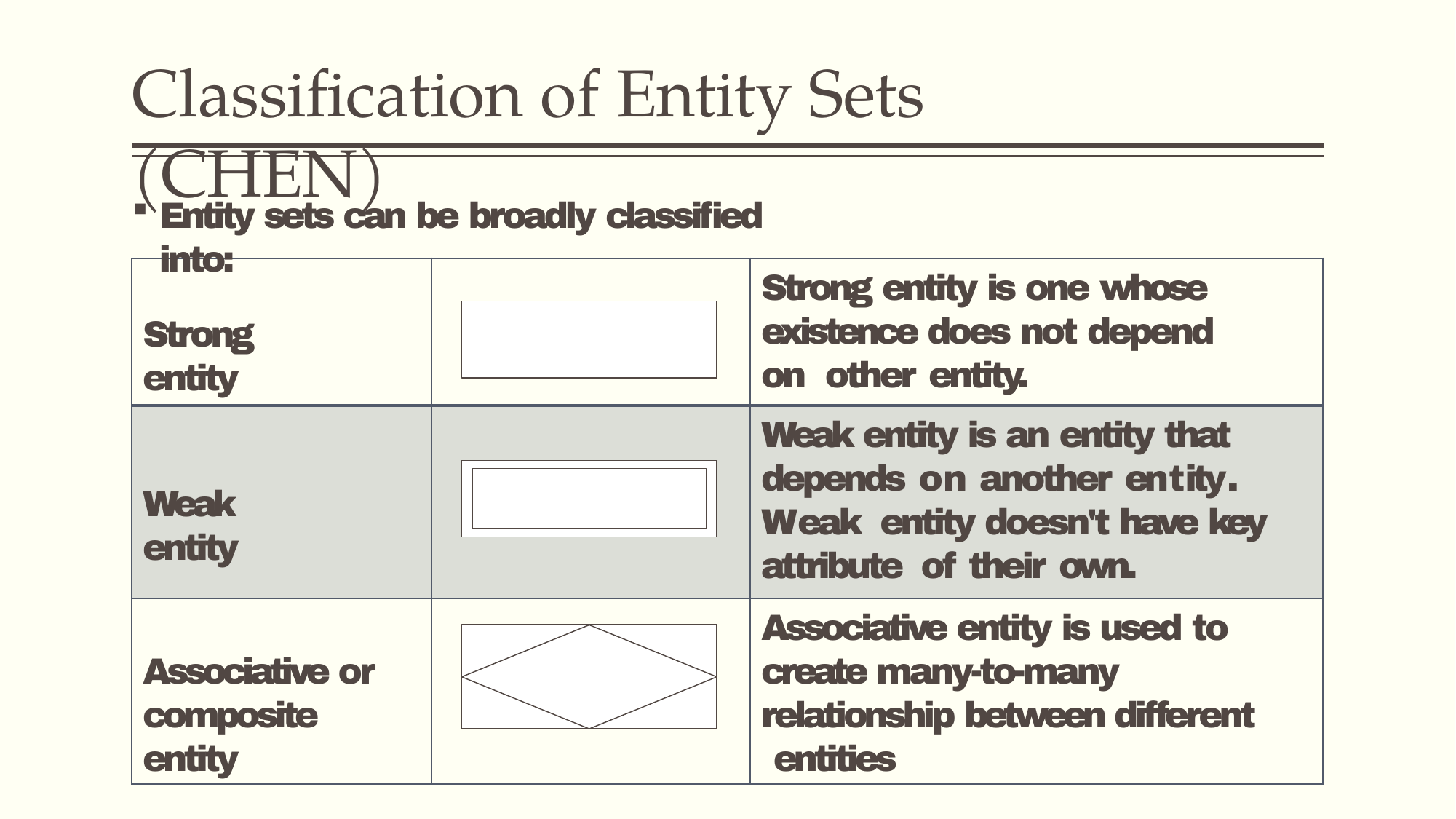

# Classification of Entity Sets (CHEN)
Entity sets can be broadly classified into:

Strong entity is one whose  existence does not depend on  other entity.

Strong entity

Weak entity is an entity that  depends on another entity. Weak  entity doesn't have key attribute  of their own.

Weak entity

Associative entity is used to  create many-to-many  relationship between different  entities

Associative or  composite entity